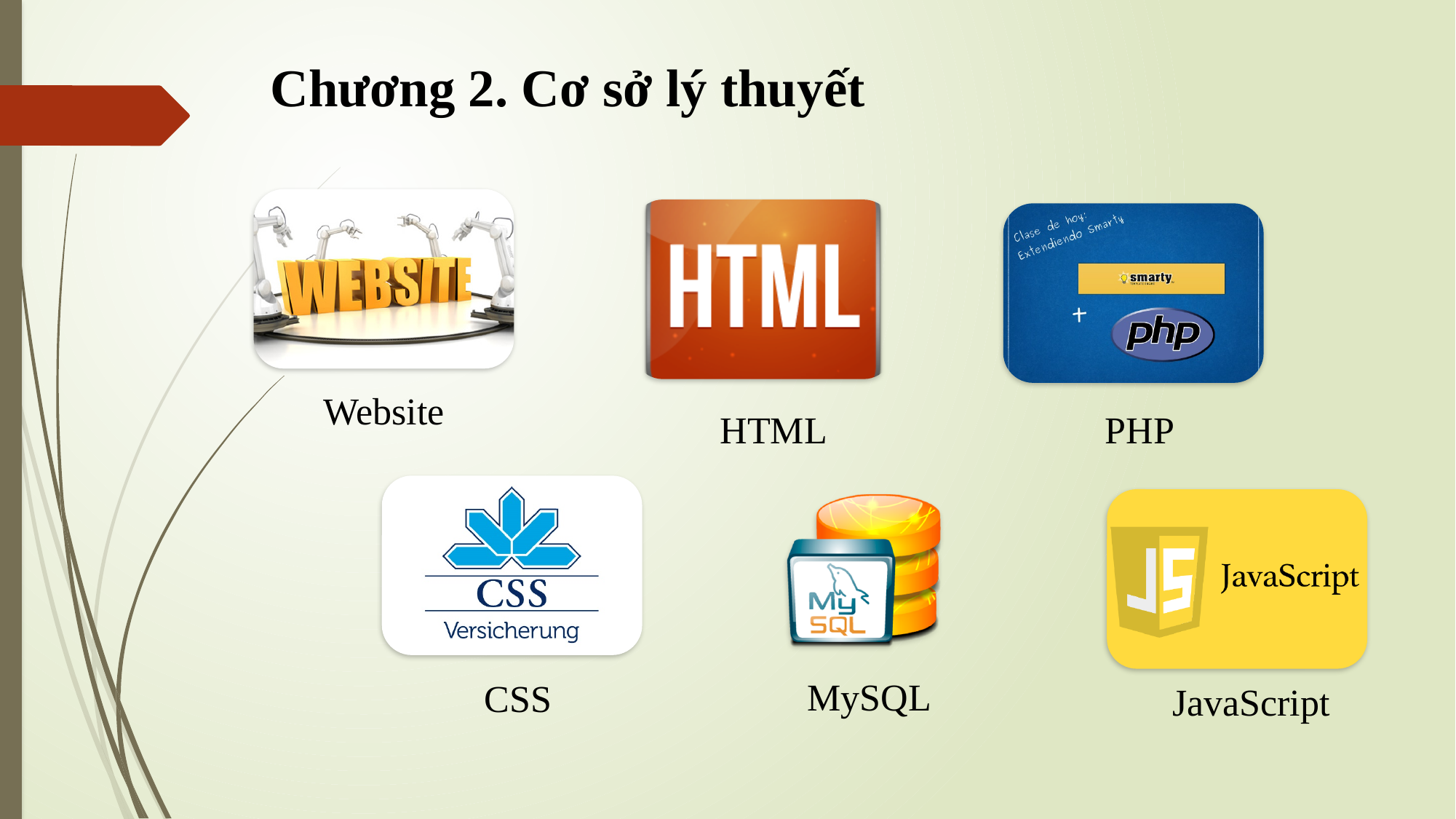

# Chương 2. Cơ sở lý thuyết
Website
HTML
PHP
CSS
MySQL
JavaScript